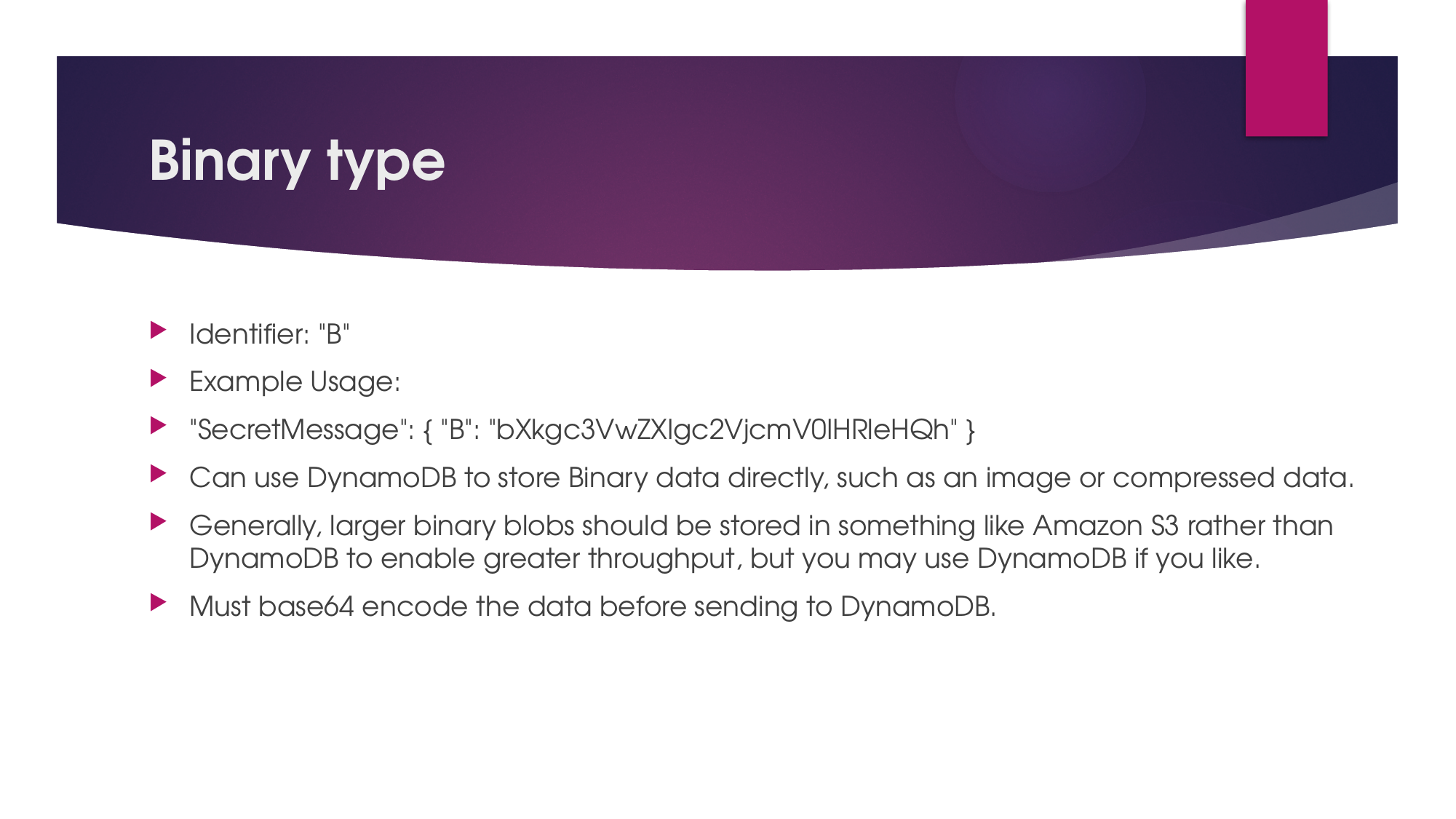

# Binary type
Identifier: "B"
Example Usage:
"SecretMessage": { "B": "bXkgc3VwZXIgc2VjcmV0IHRleHQh" }
Can use DynamoDB to store Binary data directly, such as an image or compressed data.
Generally, larger binary blobs should be stored in something like Amazon S3 rather than DynamoDB to enable greater throughput, but you may use DynamoDB if you like.
Must base64 encode the data before sending to DynamoDB.